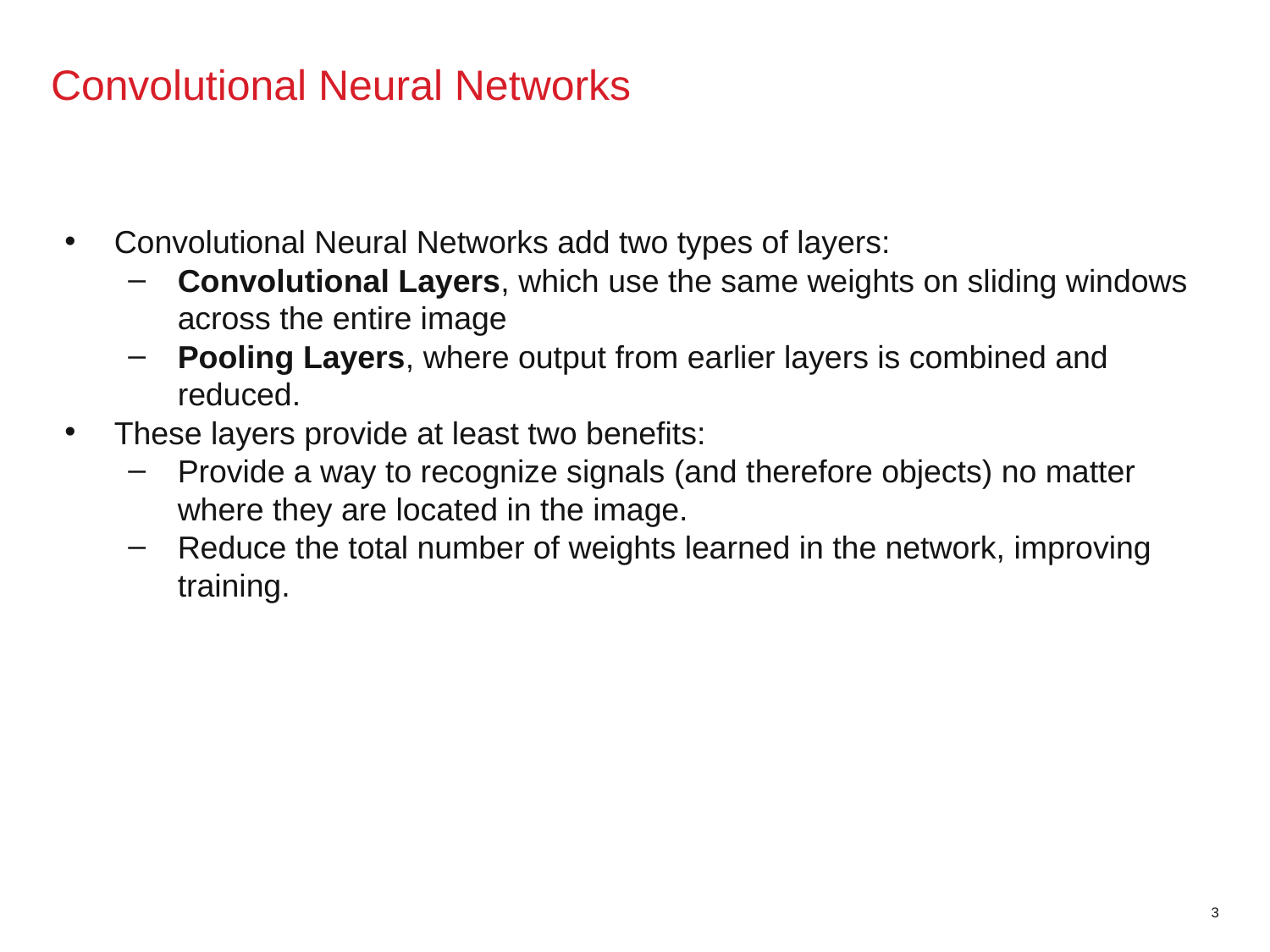

# Convolutional Neural Networks
Convolutional Neural Networks add two types of layers:
Convolutional Layers, which use the same weights on sliding windows across the entire image
Pooling Layers, where output from earlier layers is combined and reduced.
These layers provide at least two benefits:
Provide a way to recognize signals (and therefore objects) no matter where they are located in the image.
Reduce the total number of weights learned in the network, improving training.
3